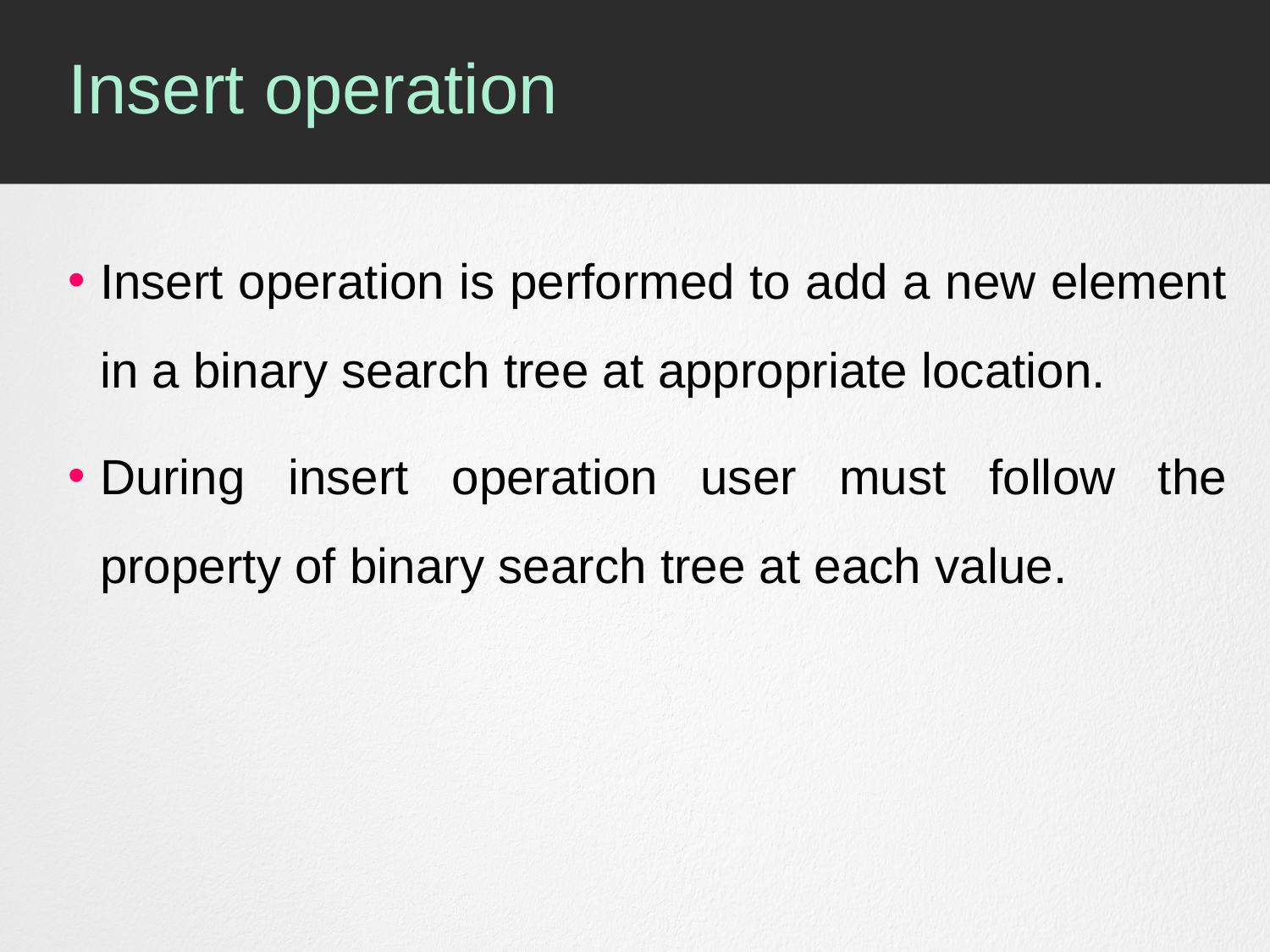

# Insert operation
Insert operation is performed to add a new element in a binary search tree at appropriate location.
During insert operation user must follow the property of binary search tree at each value.